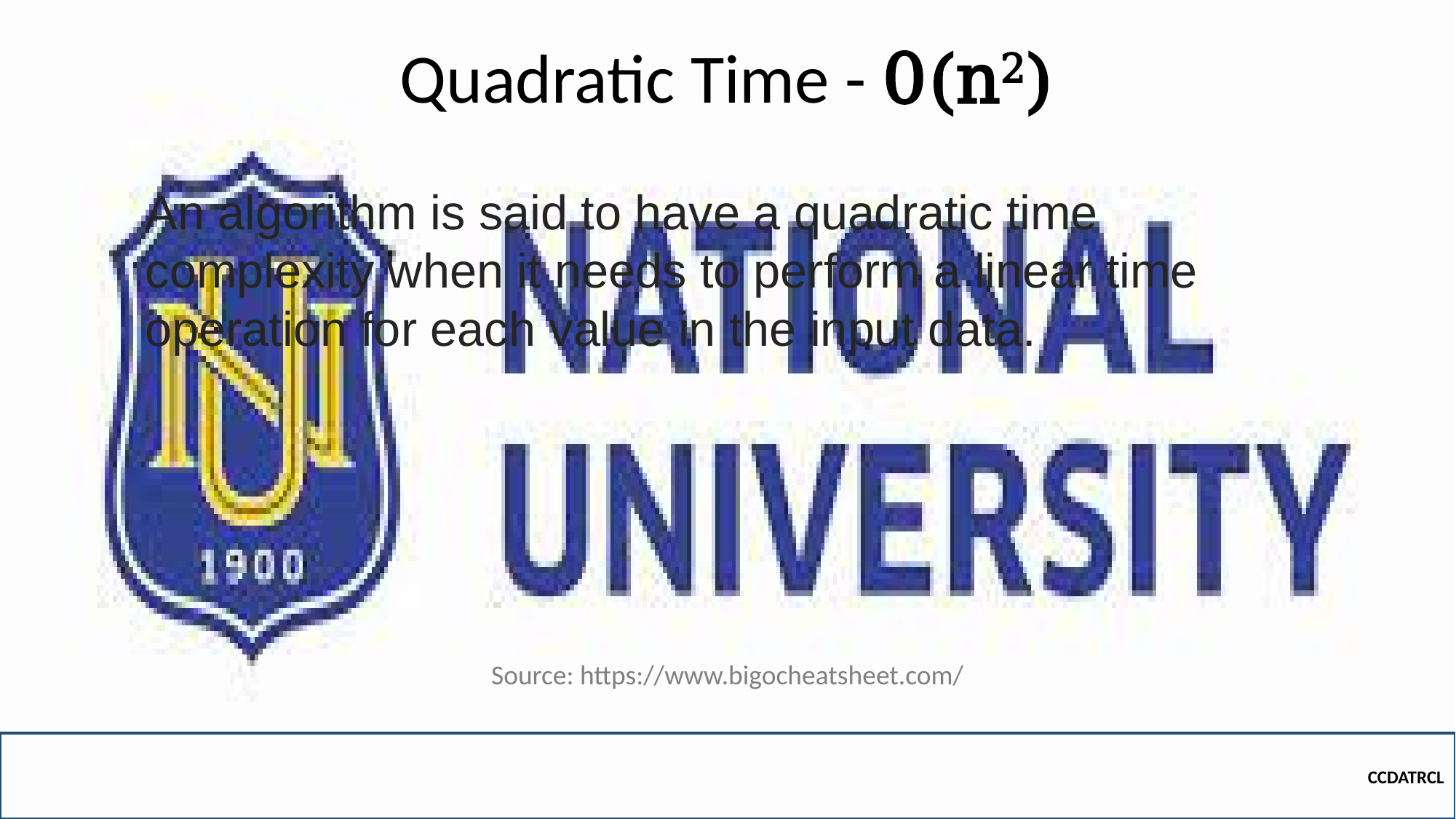

# Quadratic Time - 0(n2)
An algorithm is said to have a quadratic time complexity when it needs to perform a linear time operation for each value in the input data.

Source: https://www.bigocheatsheet.com/
CCDATRCL